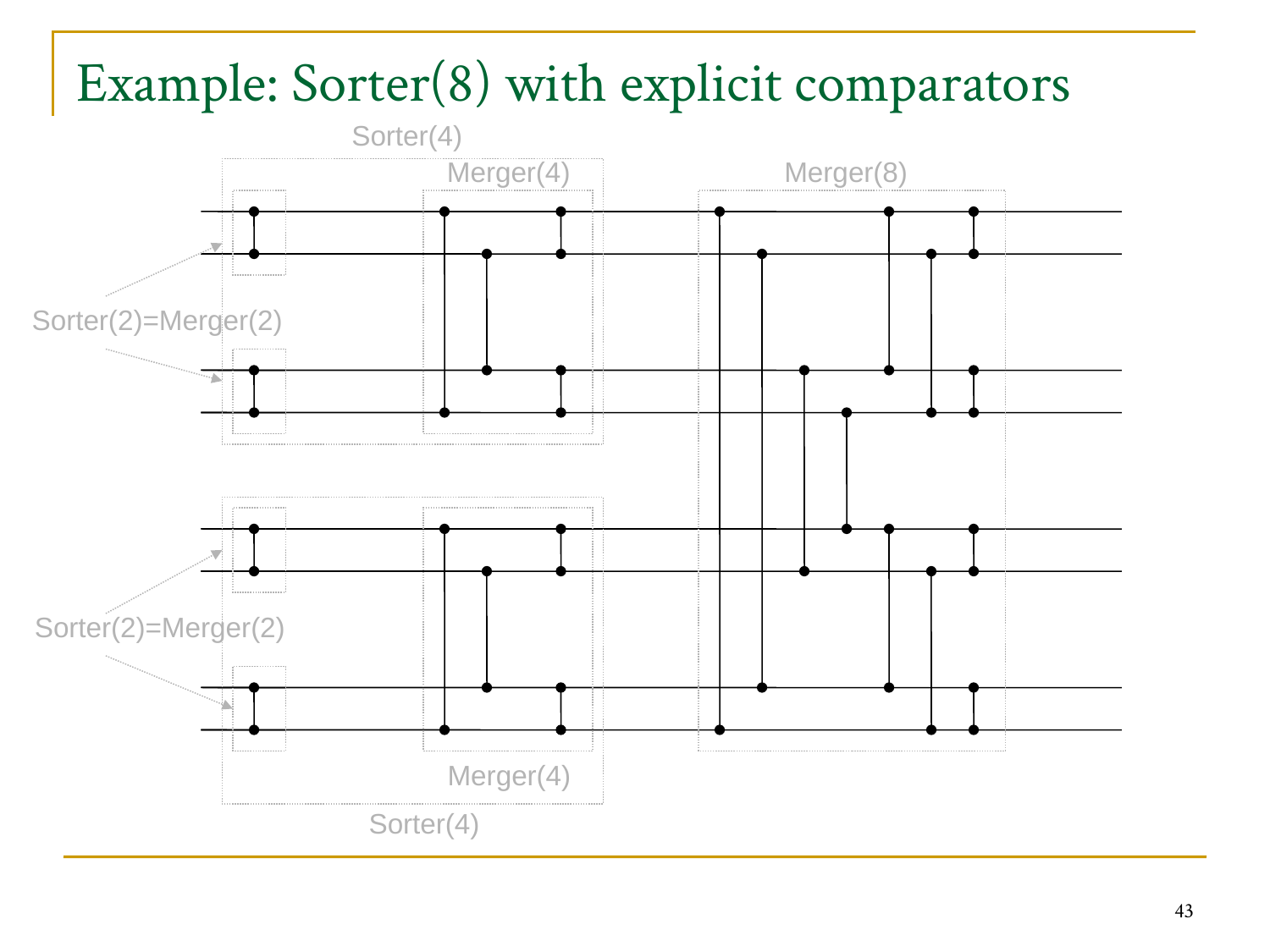

# Example: Sorter(8) with explicit comparators
Sorter(4)
Merger(4)
Merger(8)

Sorter(2)=Merger(2)

Sorter(2)=Merger(2)

Merger(4)
Sorter(4)
43